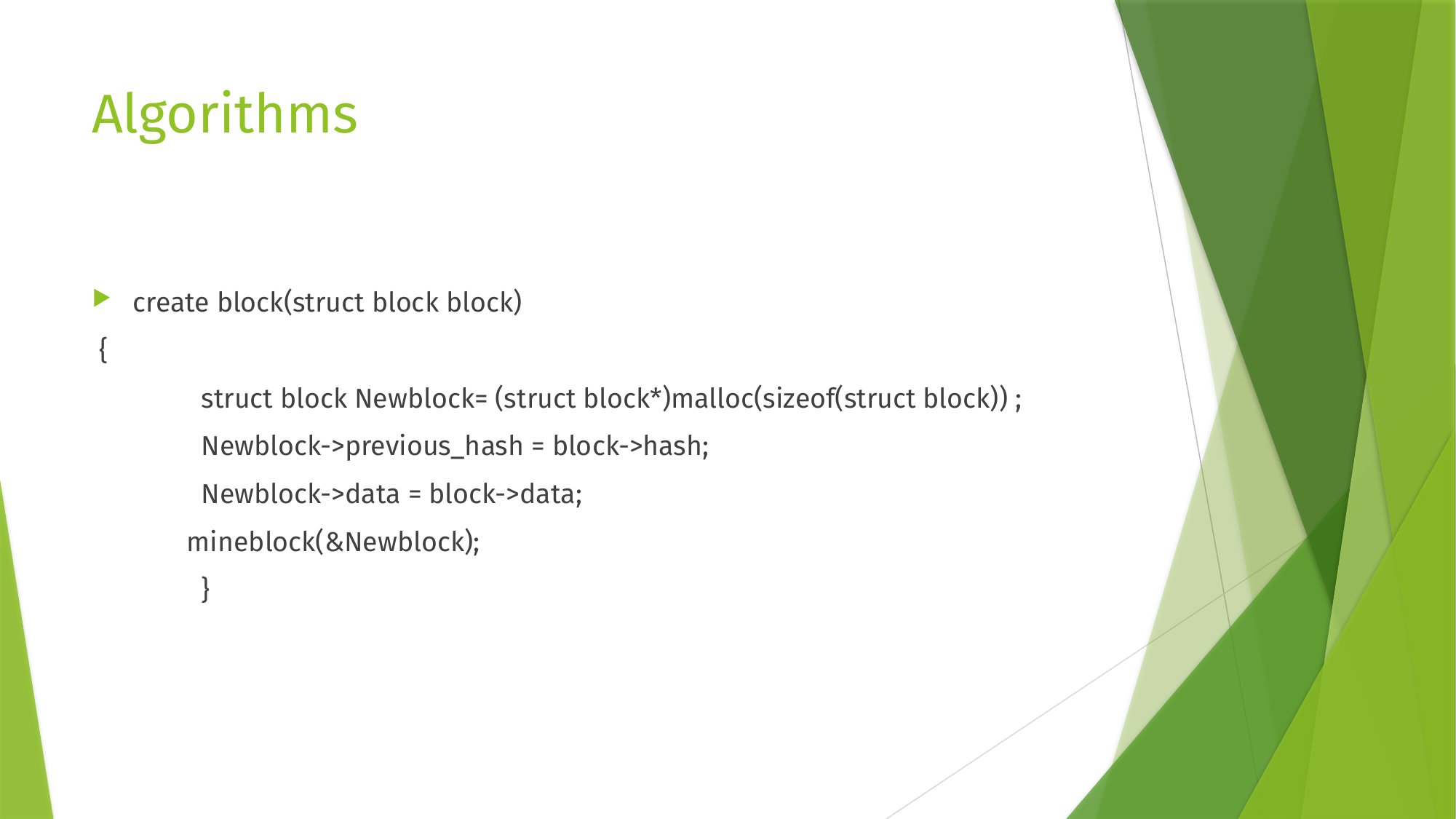

# Algorithms
create block(struct block block)
 {
	struct block Newblock= (struct block*)malloc(sizeof(struct block)) ;
	Newblock->previous_hash = block->hash;
	Newblock->data = block->data;
             mineblock(&Newblock);
	}